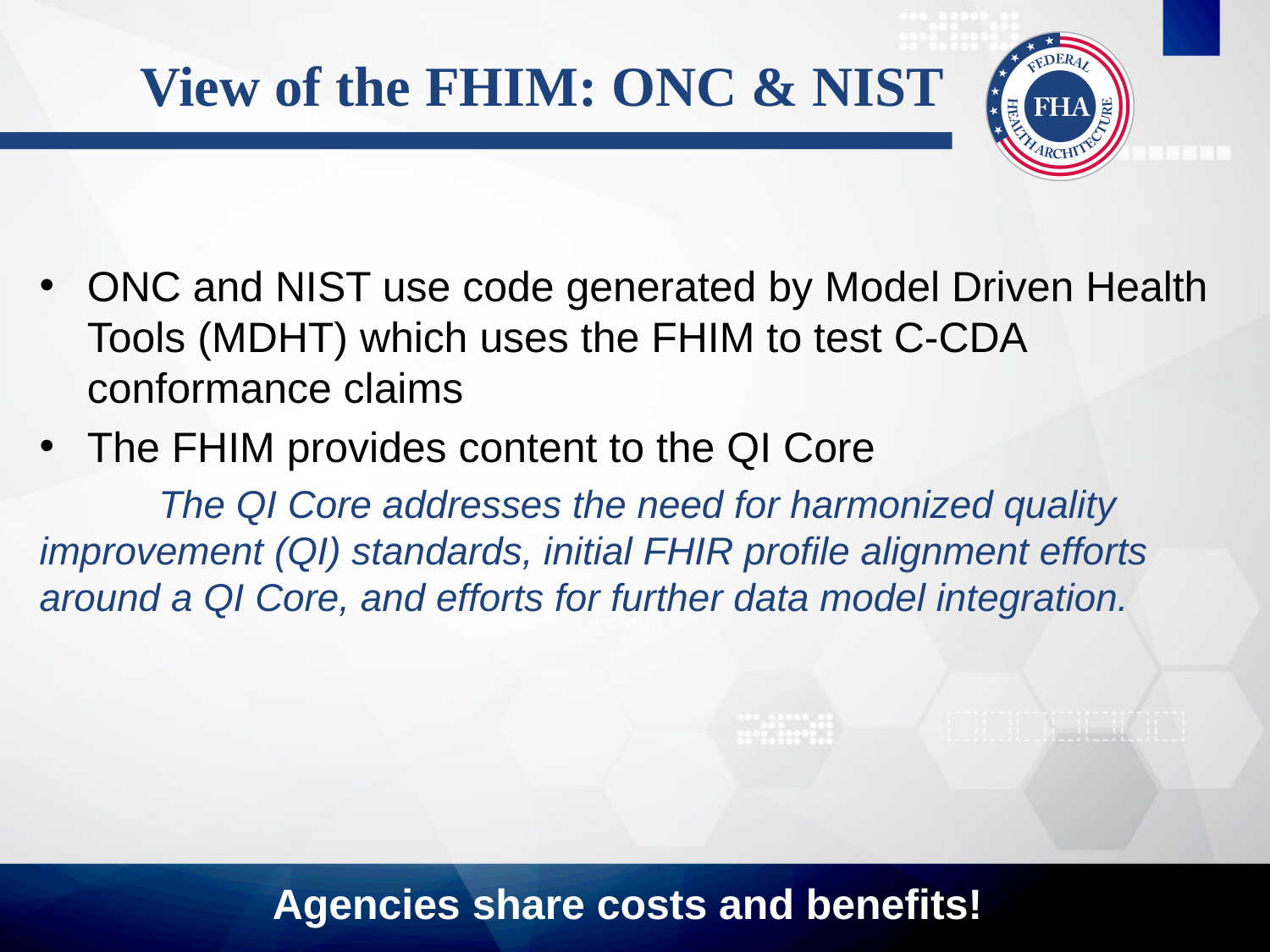

5
# View of the FHIM: ONC & NIST

ONC and NIST use code generated by Model Driven Health Tools (MDHT) which uses the FHIM to test C-CDA conformance claims
The FHIM provides content to the QI Core
The QI Core addresses the need for harmonized quality improvement (QI) standards, initial FHIR profile alignment efforts around a QI Core, and efforts for further data model integration.

Agencies share costs and benefits!